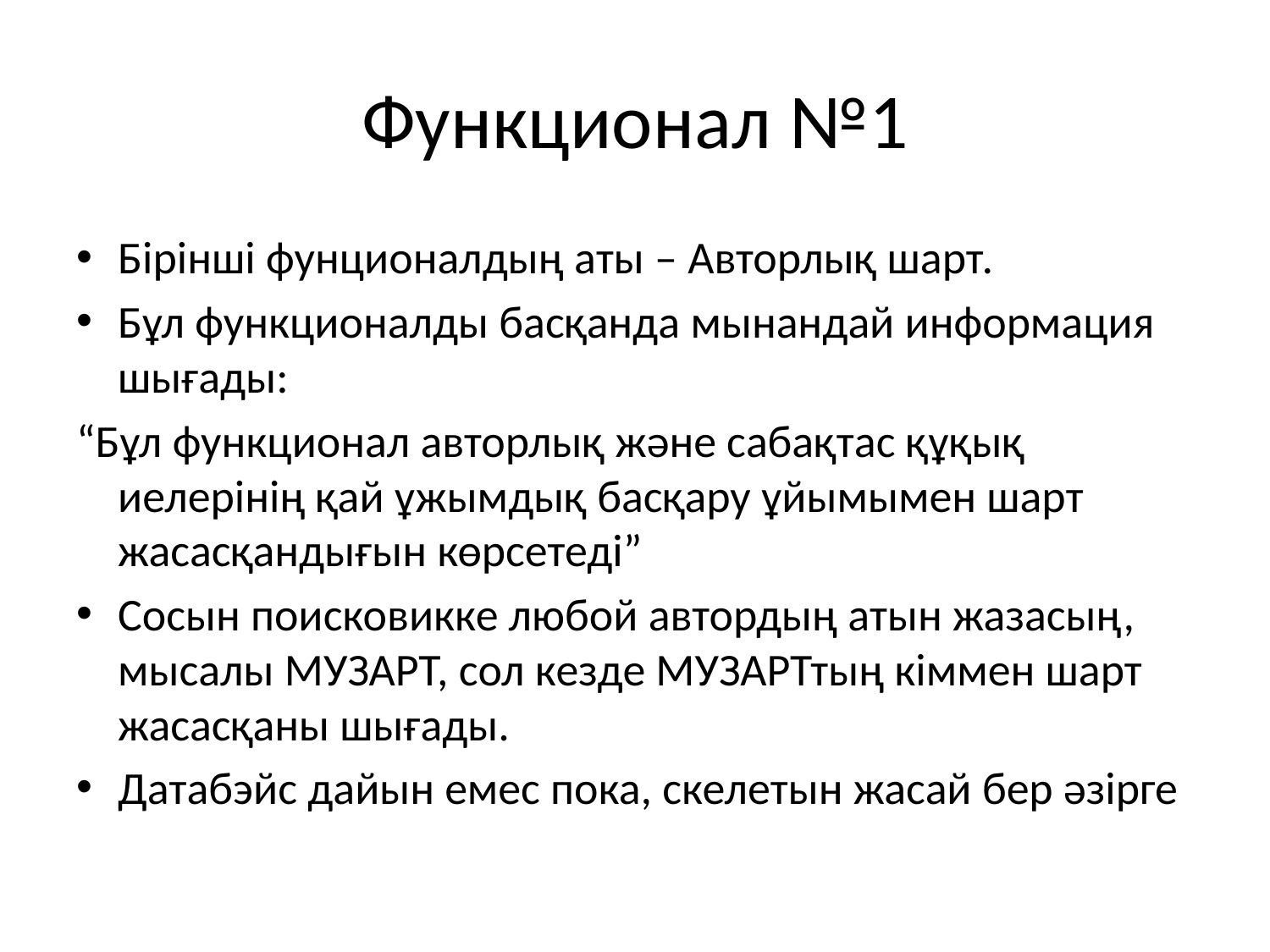

# Функционал №1
Бірінші фунционалдың аты – Авторлық шарт.
Бұл функционалды басқанда мынандай информация шығады:
“Бұл функционал авторлық және сабақтас құқық иелерінің қай ұжымдық басқару ұйымымен шарт жасасқандығын көрсетеді”
Сосын поисковикке любой автордың атын жазасың, мысалы МУЗАРТ, сол кезде МУЗАРТтың кіммен шарт жасасқаны шығады.
Датабэйс дайын емес пока, скелетын жасай бер әзірге